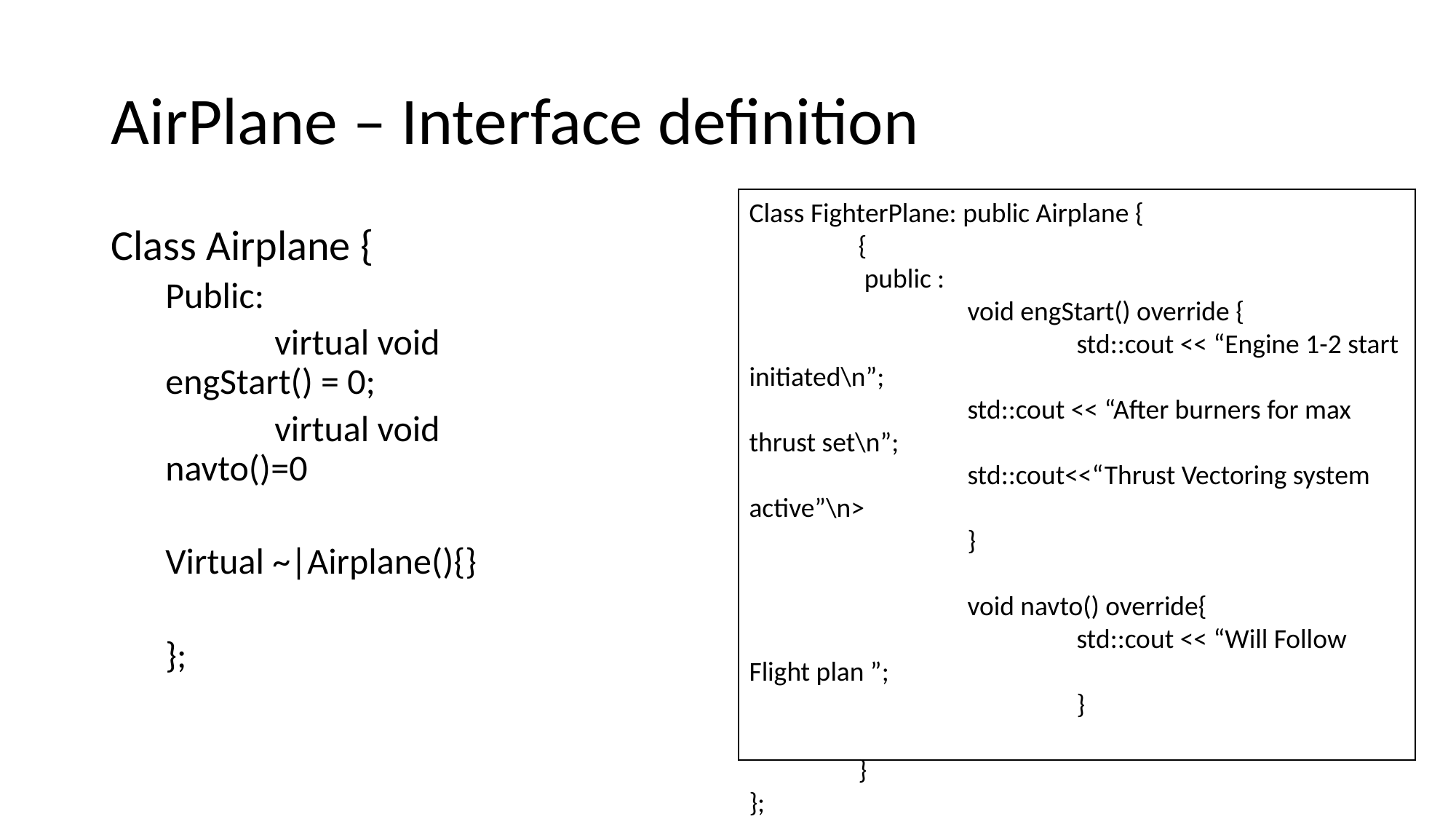

# AirPlane – Interface definition
Class FighterPlane: public Airplane {
	{
	 public :
		void engStart() override {
			std::cout << “Engine 1-2 start initiated\n”;
		std::cout << “After burners for max thrust set\n”;
		std::cout<<“Thrust Vectoring system active”\n>
		}

		void navto() override{
			std::cout << “Will Follow Flight plan ”;
			}

	}
};
Class Airplane {
Public:
	virtual void engStart() = 0;
	virtual void navto()=0

Virtual ~|Airplane(){}

};